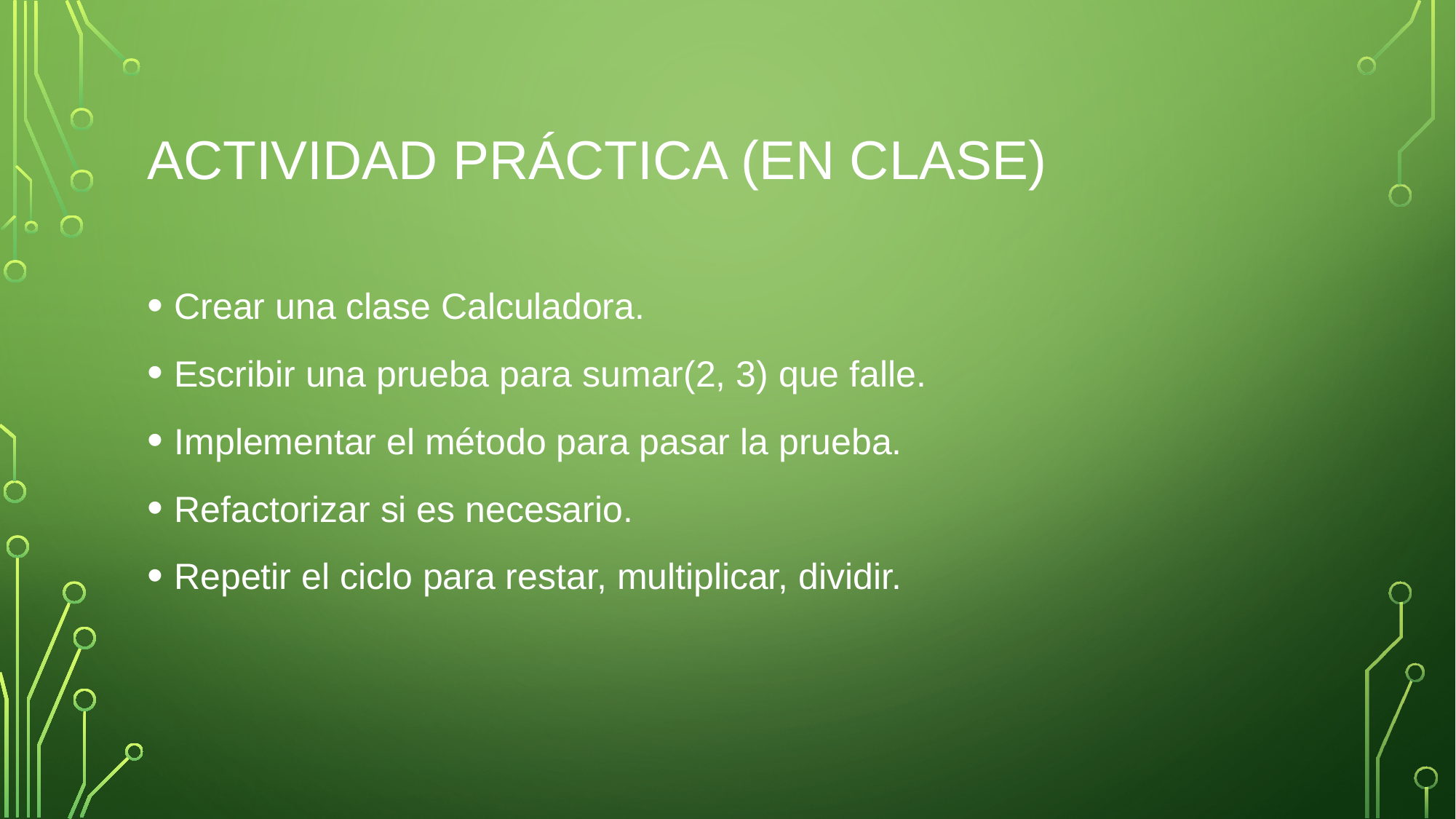

# Actividad práctica (en clase)
Crear una clase Calculadora.
Escribir una prueba para sumar(2, 3) que falle.
Implementar el método para pasar la prueba.
Refactorizar si es necesario.
Repetir el ciclo para restar, multiplicar, dividir.